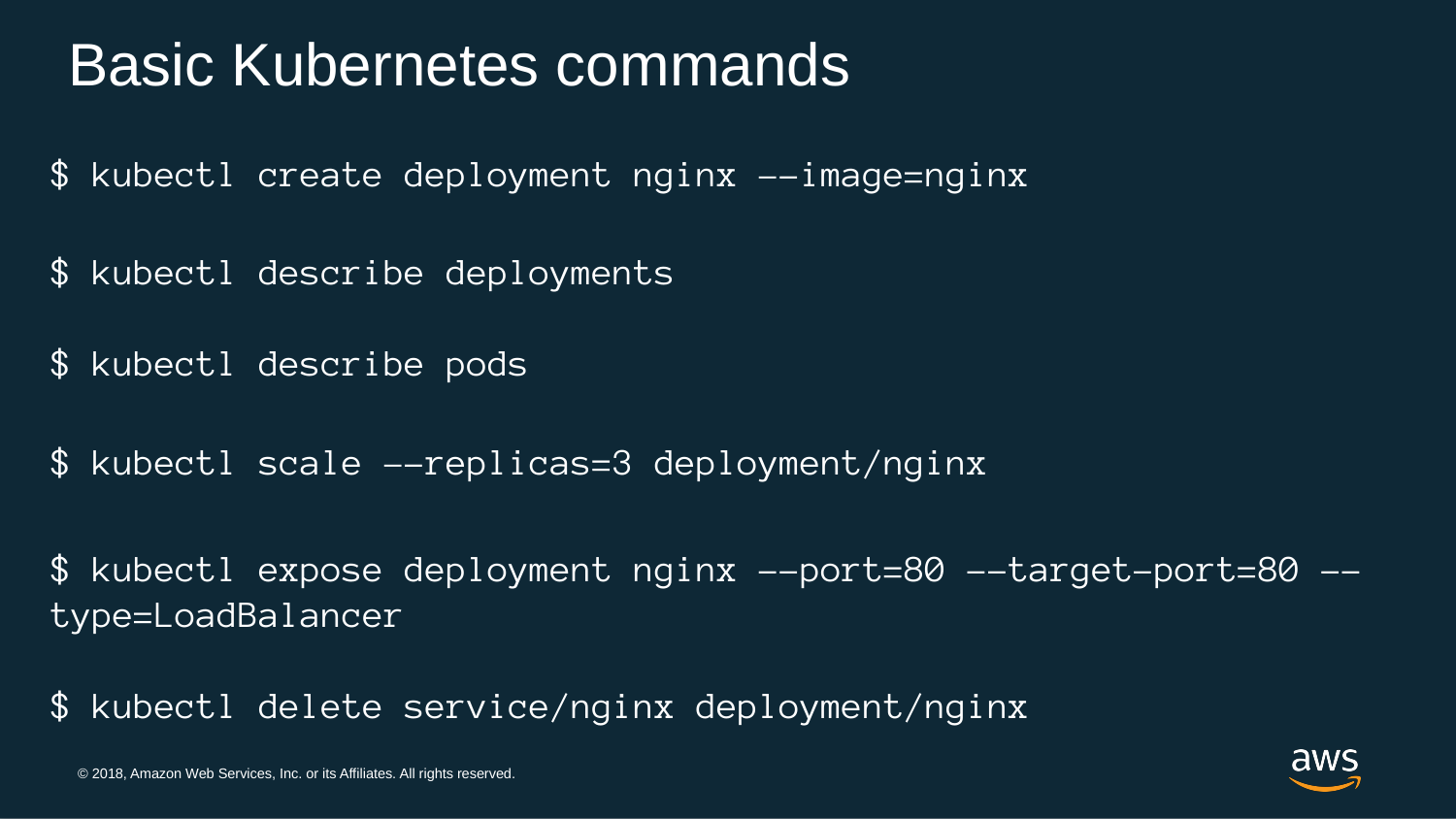

# Basic Kubernetes commands
$ kubectl create deployment nginx –-image=nginx
$ kubectl describe deployments
$ kubectl describe pods
$ kubectl scale –-replicas=3 deployment/nginx

$ kubectl expose deployment nginx --port=80 --target-port=80 --type=LoadBalancer
$ kubectl delete service/nginx deployment/nginx